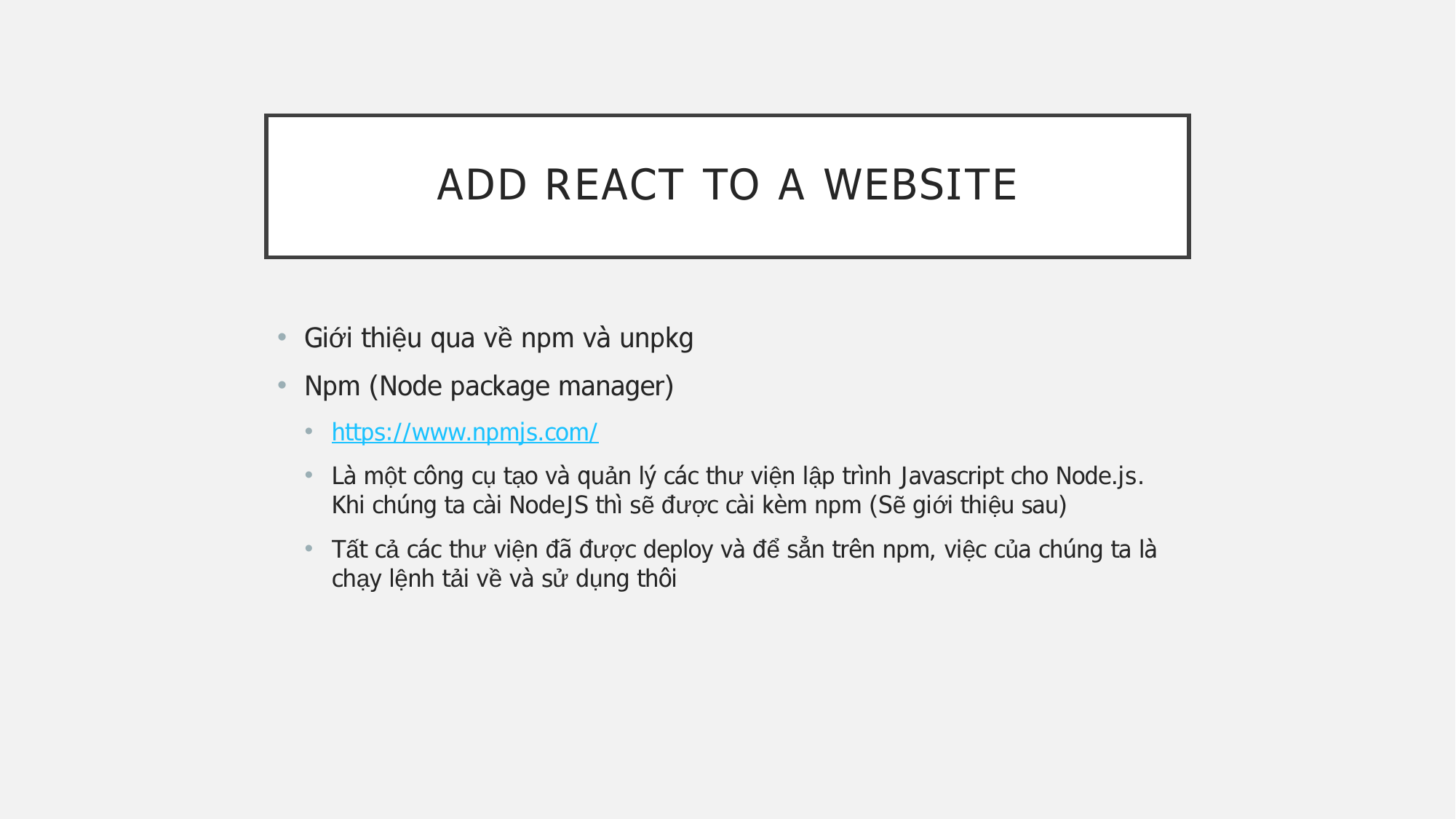

# Add react to a website
Giới thiệu qua về npm và unpkg
Npm (Node package manager)
https://www.npmjs.com/
Là một công cụ tạo và quản lý các thư viện lập trình Javascript cho Node.js. Khi chúng ta cài NodeJS thì sẽ được cài kèm npm (Sẽ giới thiệu sau)
Tất cả các thư viện đã được deploy và để sẳn trên npm, việc của chúng ta là chạy lệnh tải về và sử dụng thôi